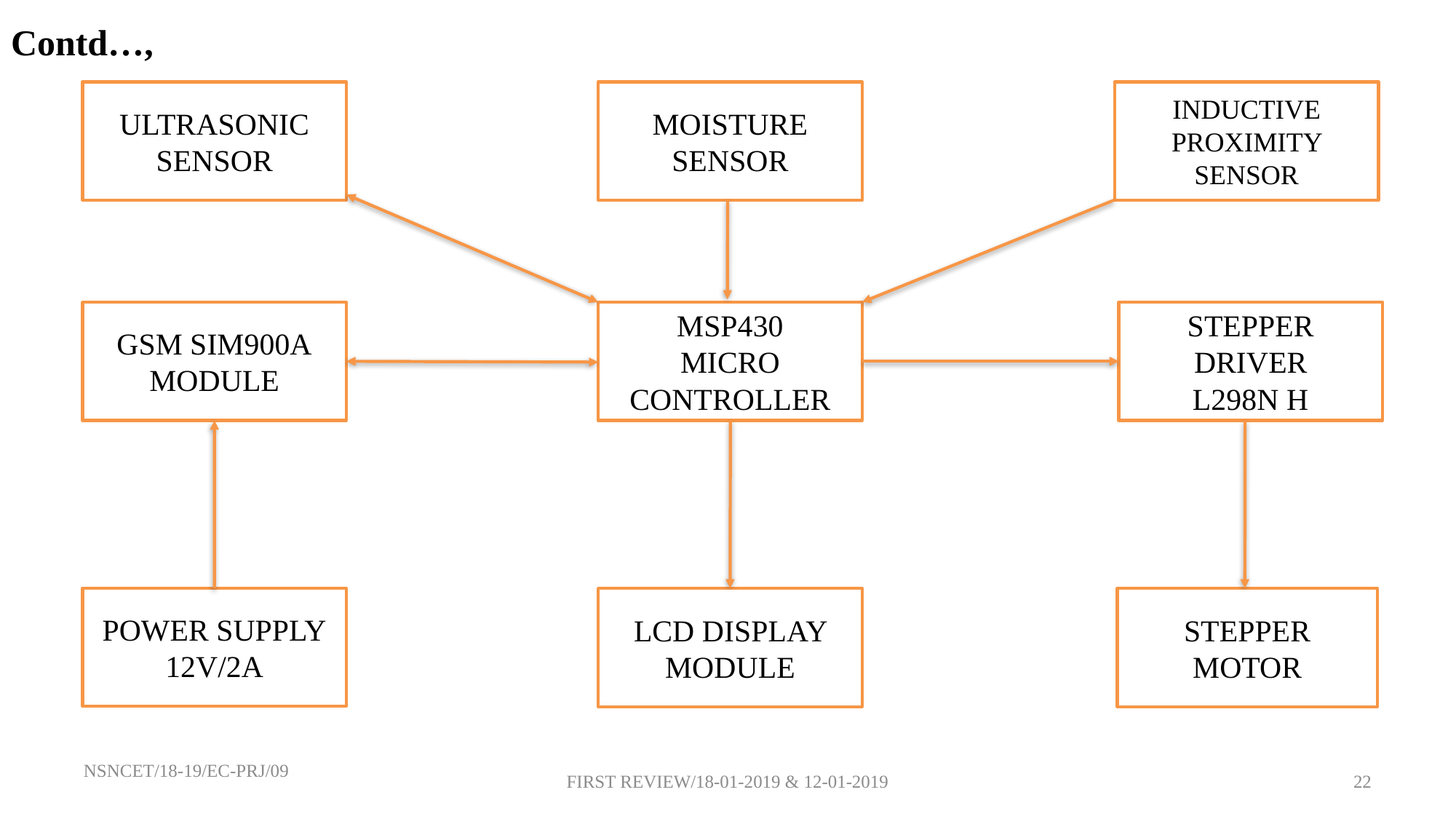

Contd…,
ULTRASONIC SENSOR
MOISTURE SENSOR
INDUCTIVE PROXIMITY SENSOR
GSM SIM900A
MODULE
MSP430
MICRO CONTROLLER
STEPPER DRIVER
L298N H
POWER SUPPLY
12V/2A
LCD DISPLAY MODULE
STEPPER MOTOR
NSNCET/18-19/EC-PRJ/09
FIRST REVIEW/18-01-2019 & 12-01-2019
22